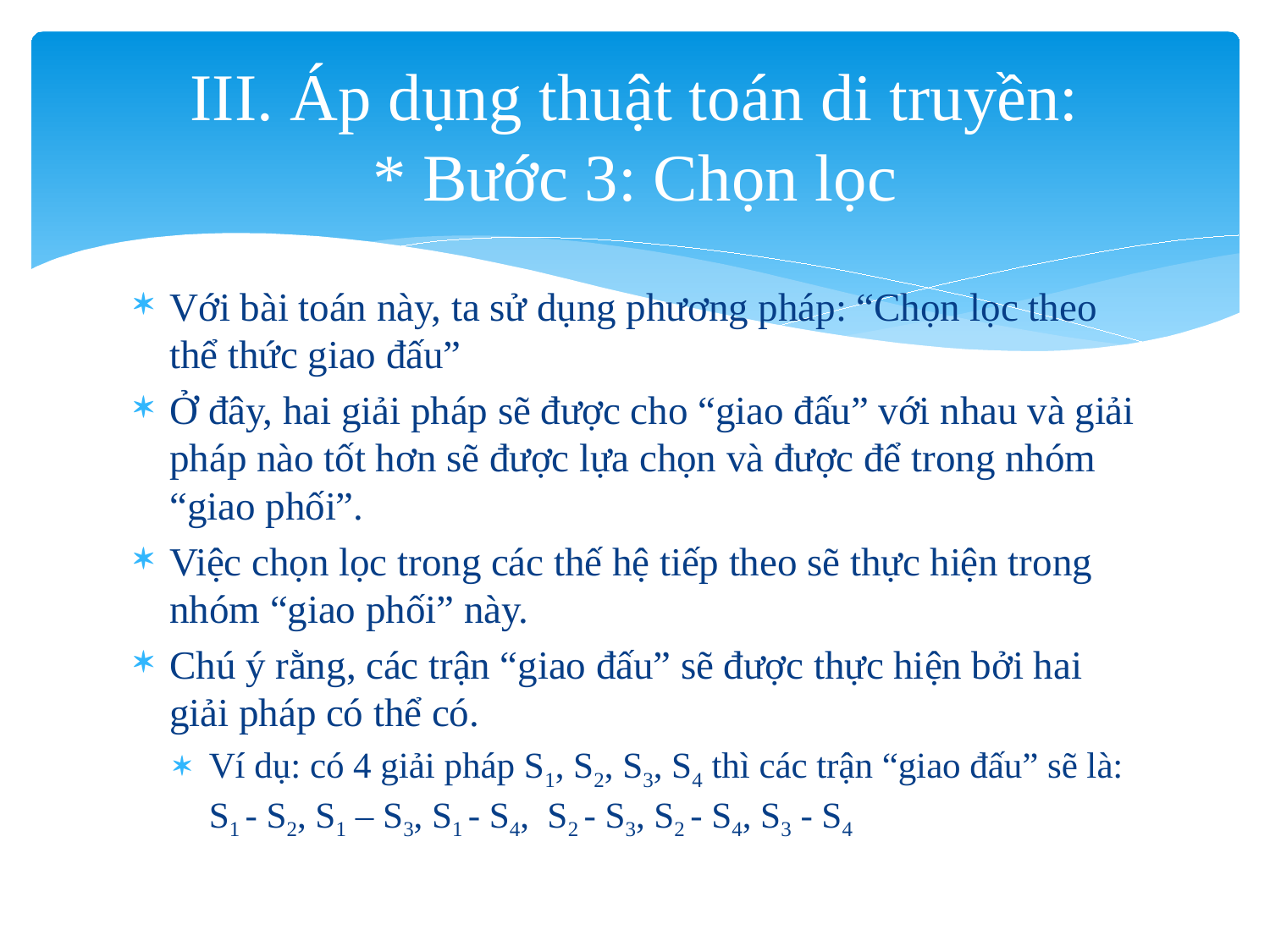

# III. Áp dụng thuật toán di truyền: * Bước 3: Chọn lọc
Với bài toán này, ta sử dụng phương pháp: “Chọn lọc theo thể thức giao đấu”
Ở đây, hai giải pháp sẽ được cho “giao đấu” với nhau và giải pháp nào tốt hơn sẽ được lựa chọn và được để trong nhóm “giao phối”.
Việc chọn lọc trong các thế hệ tiếp theo sẽ thực hiện trong nhóm “giao phối” này.
Chú ý rằng, các trận “giao đấu” sẽ được thực hiện bởi hai giải pháp có thể có.
Ví dụ: có 4 giải pháp S1, S2, S3, S4 thì các trận “giao đấu” sẽ là: S1 - S2, S1 – S3, S1 - S4,  S2 - S3, S2 - S4, S3 - S4